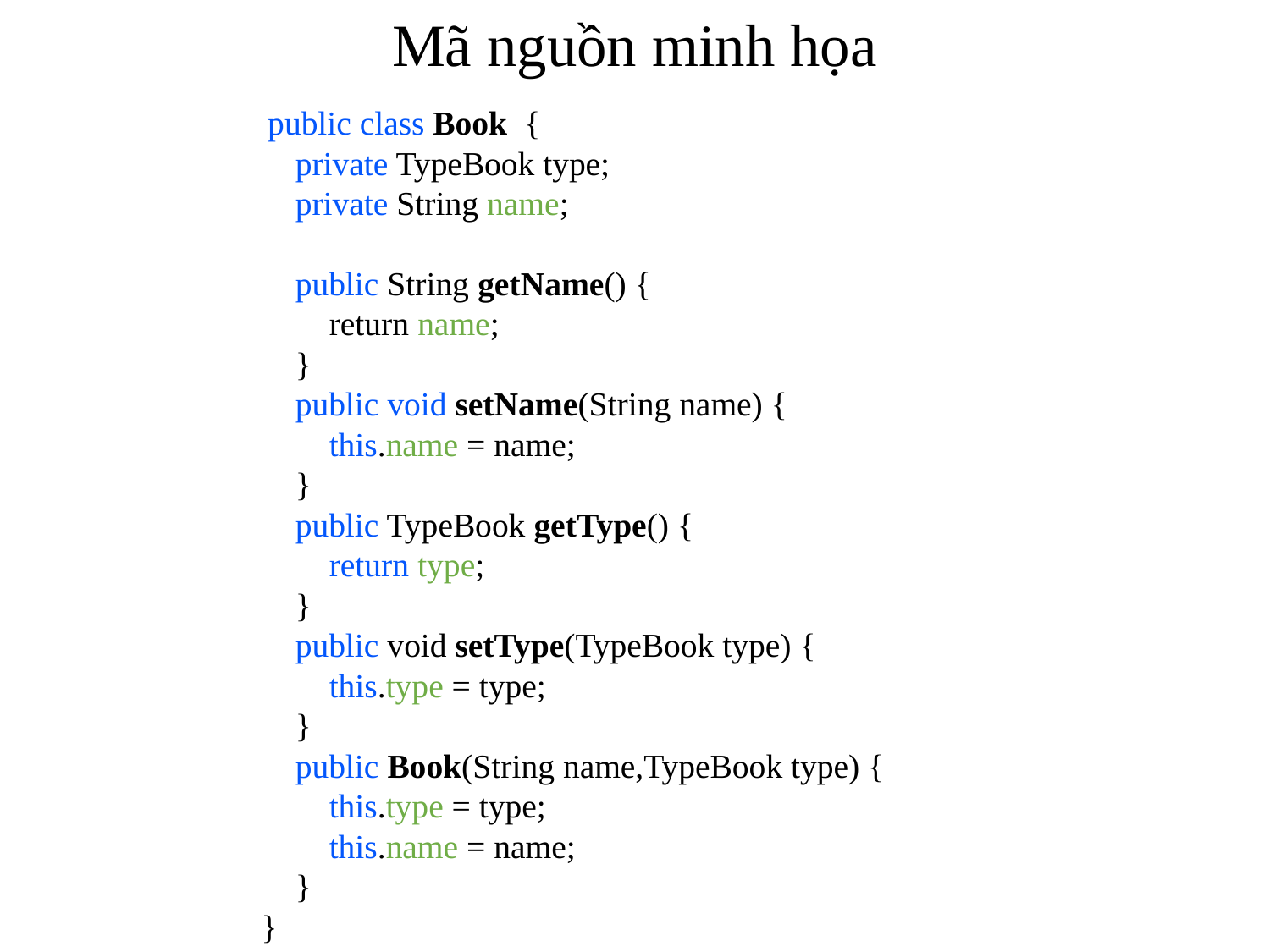

# Mã nguồn minh họa
 public class Book  {
    private TypeBook type;
    private String name;

    public String getName() {
        return name;
    }
    public void setName(String name) {
        this.name = name;
    }
    public TypeBook getType() {
        return type;
    }
    public void setType(TypeBook type) {
        this.type = type;
    }
    public Book(String name,TypeBook type) {
        this.type = type;
        this.name = name;
    }
}